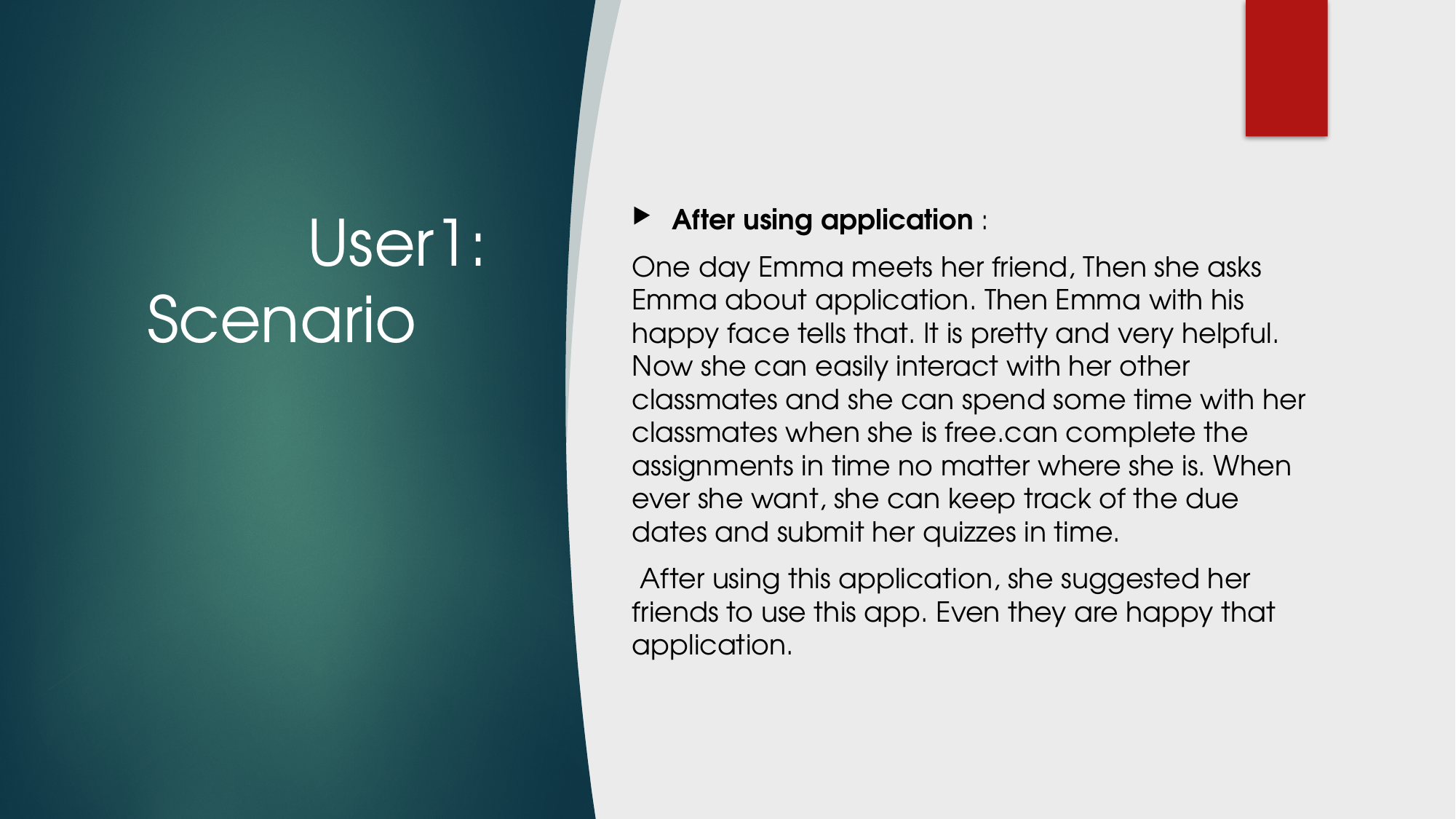

# User1: Scenario
After using application :
One day Emma meets her friend, Then she asks Emma about application. Then Emma with his happy face tells that. It is pretty and very helpful. Now she can easily interact with her other classmates and she can spend some time with her classmates when she is free.can complete the assignments in time no matter where she is. When ever she want, she can keep track of the due dates and submit her quizzes in time.
 After using this application, she suggested her friends to use this app. Even they are happy that application.